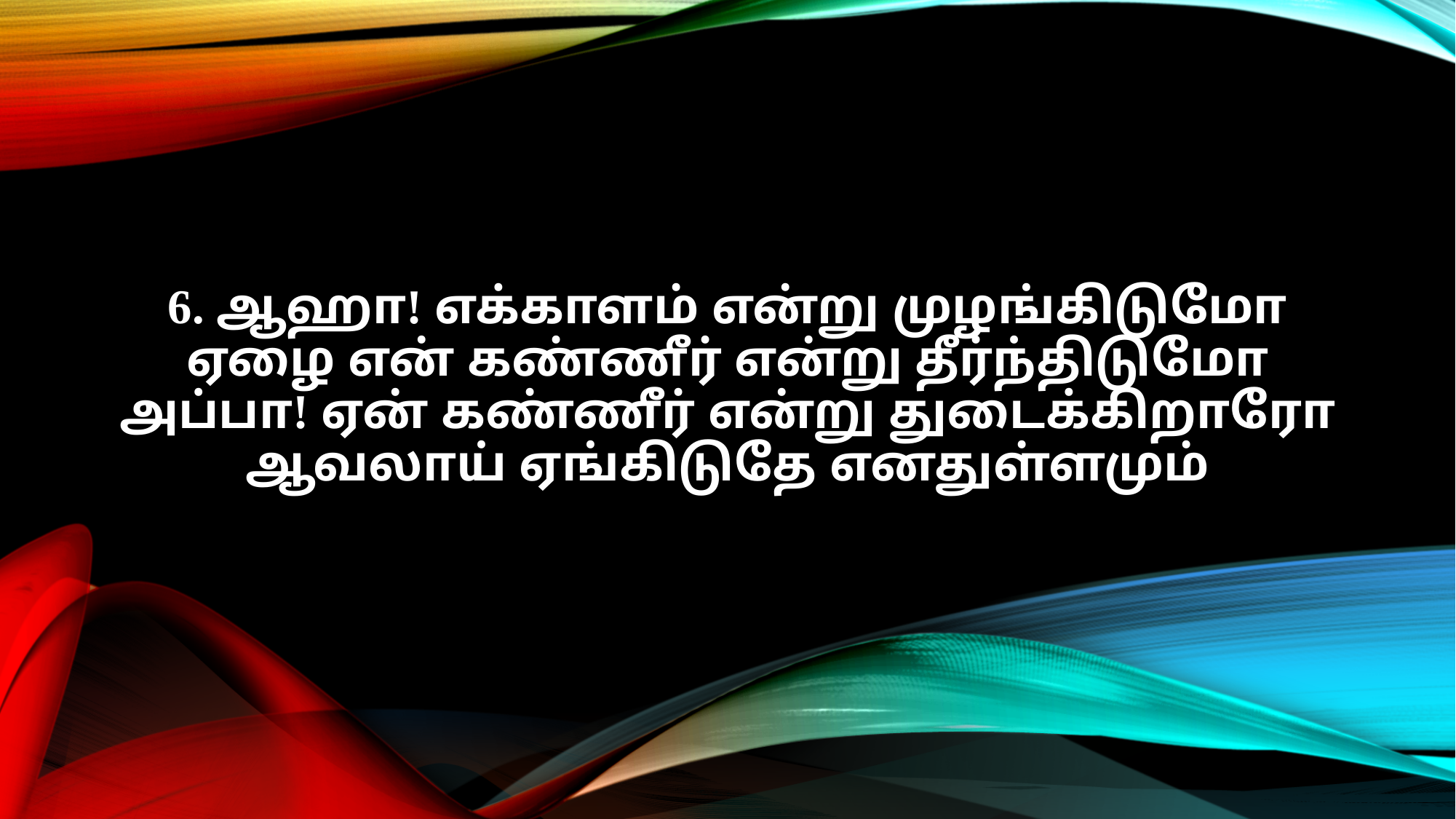

6. ஆஹா! எக்காளம் என்று முழங்கிடுமோ
ஏழை என் கண்ணீர் என்று தீர்ந்திடுமோ
அப்பா! ஏன் கண்ணீர் என்று துடைக்கிறாரோ
ஆவலாய் ஏங்கிடுதே எனதுள்ளமும்